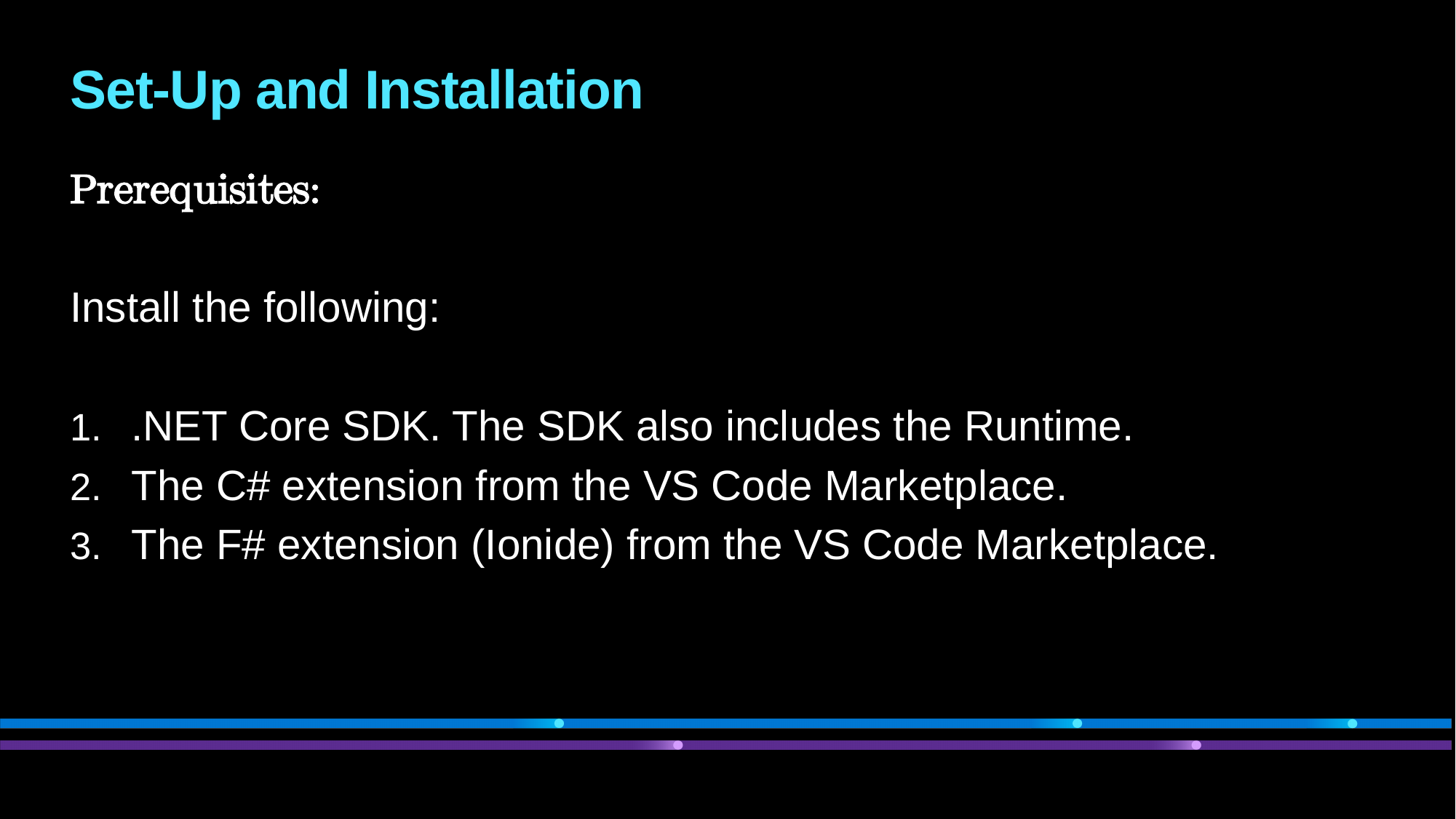

# Set-Up and Installation
Prerequisites:

Install the following:

.NET Core SDK. The SDK also includes the Runtime.
The C# extension from the VS Code Marketplace.
The F# extension (Ionide) from the VS Code Marketplace.